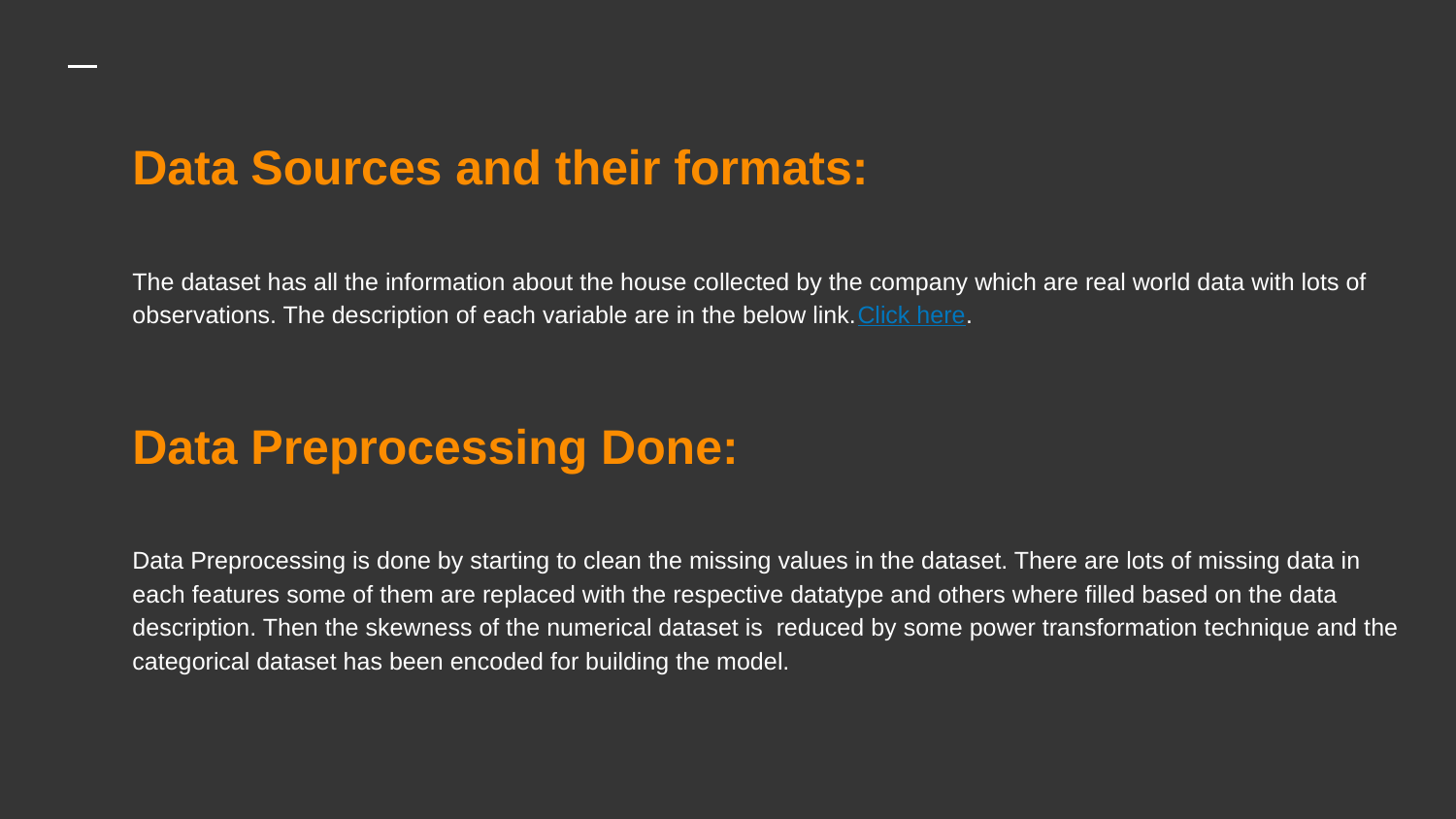

# Data Sources and their formats:

The dataset has all the information about the house collected by the company which are real world data with lots of observations. The description of each variable are in the below link.Click here.

Data Preprocessing Done:

Data Preprocessing is done by starting to clean the missing values in the dataset. There are lots of missing data in each features some of them are replaced with the respective datatype and others where filled based on the data description. Then the skewness of the numerical dataset is  reduced by some power transformation technique and the categorical dataset has been encoded for building the model.